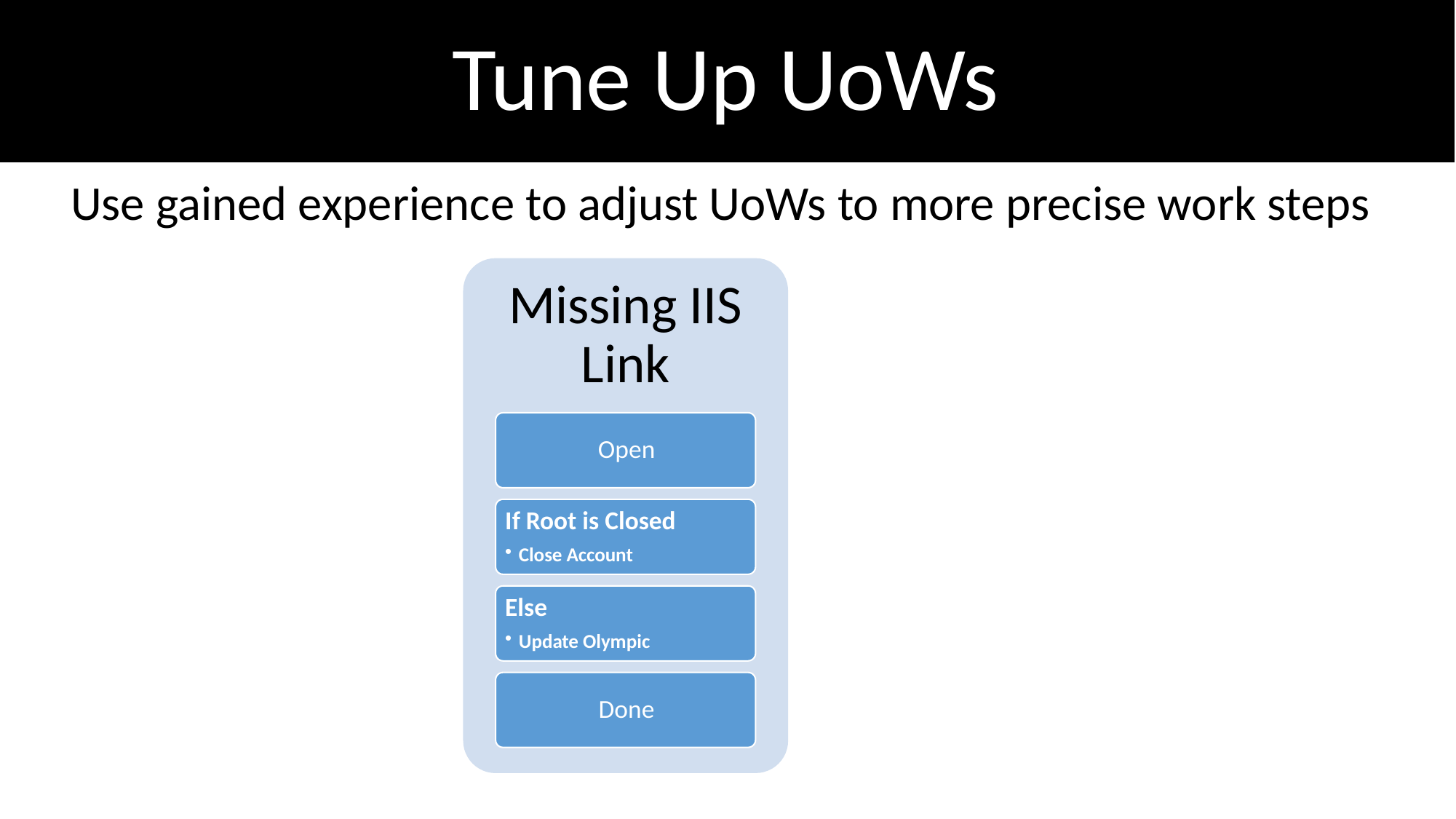

# Tune Up UoWs
Use gained experience to adjust UoWs to more precise work steps
Missing IIS Link
Open
If Root is Closed
Close Account
Else
Update Olympic
Done